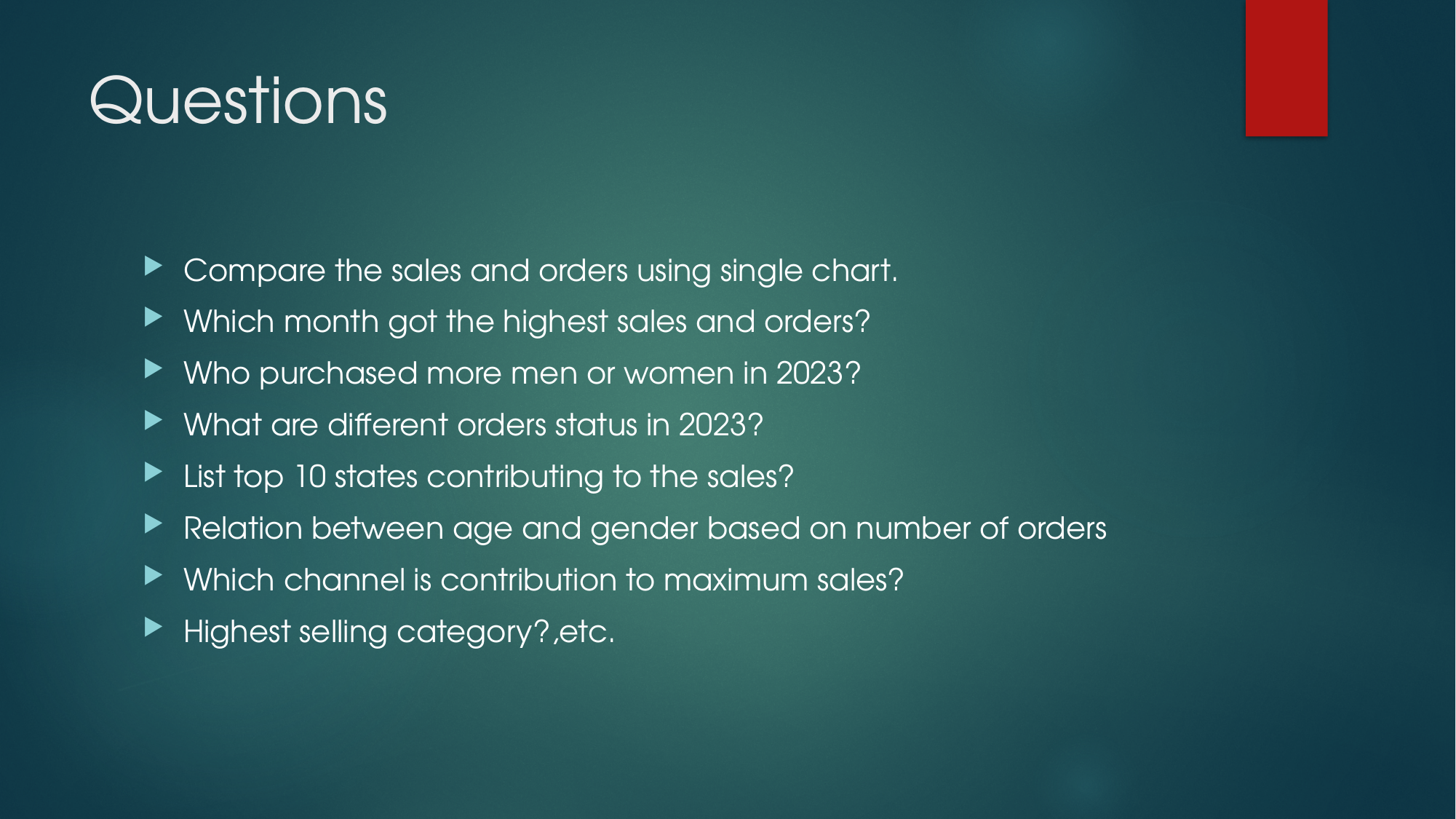

# Questions
Compare the sales and orders using single chart.
Which month got the highest sales and orders?
Who purchased more men or women in 2023?
What are different orders status in 2023?
List top 10 states contributing to the sales?
Relation between age and gender based on number of orders
Which channel is contribution to maximum sales?
Highest selling category?,etc.